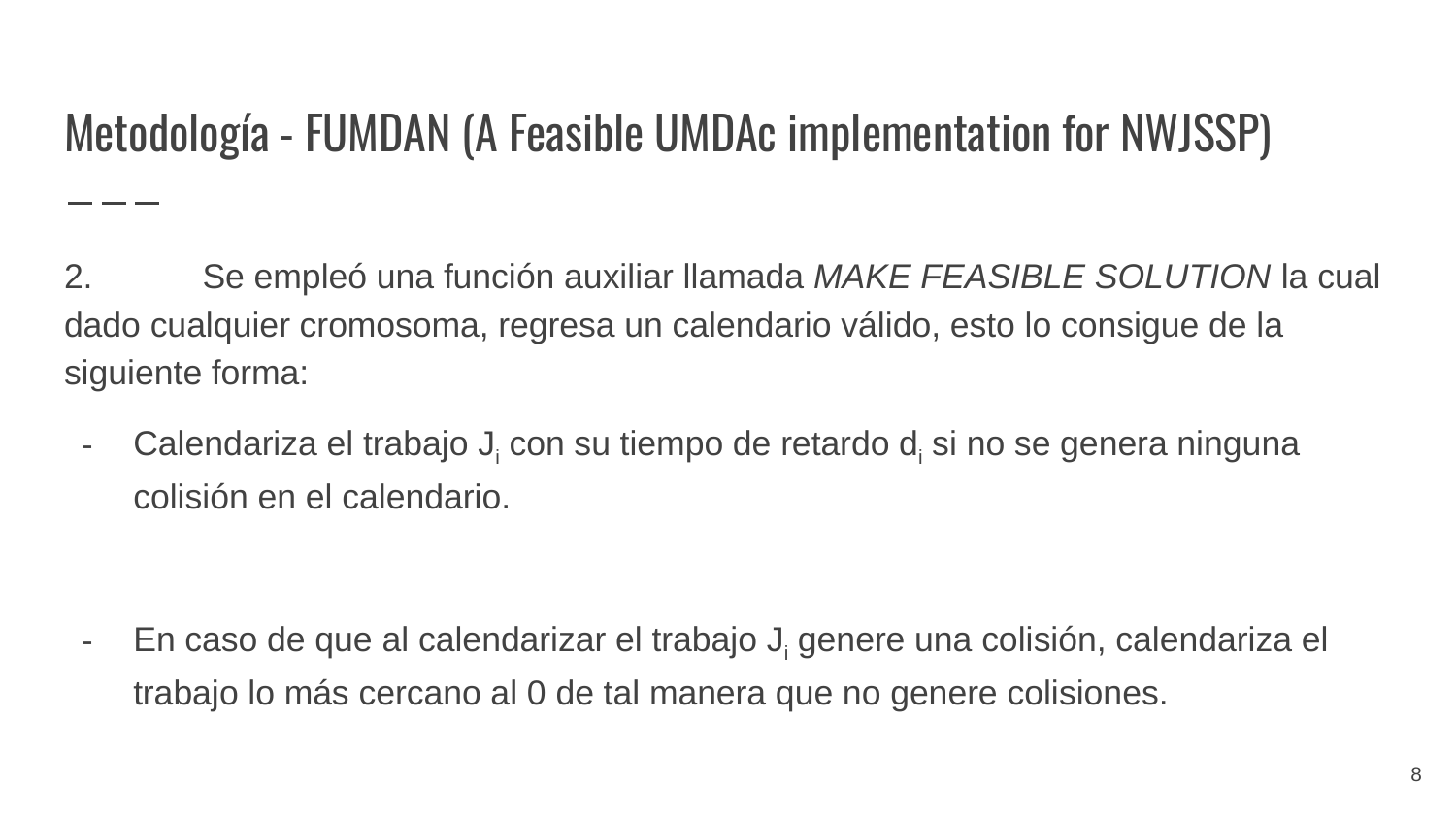

# Metodología - FUMDAN (A Feasible UMDAc implementation for NWJSSP)
2. 	Se empleó una función auxiliar llamada MAKE FEASIBLE SOLUTION la cual dado cualquier cromosoma, regresa un calendario válido, esto lo consigue de la siguiente forma:
Calendariza el trabajo Ji con su tiempo de retardo di si no se genera ninguna colisión en el calendario.

En caso de que al calendarizar el trabajo Ji genere una colisión, calendariza el trabajo lo más cercano al 0 de tal manera que no genere colisiones.
8